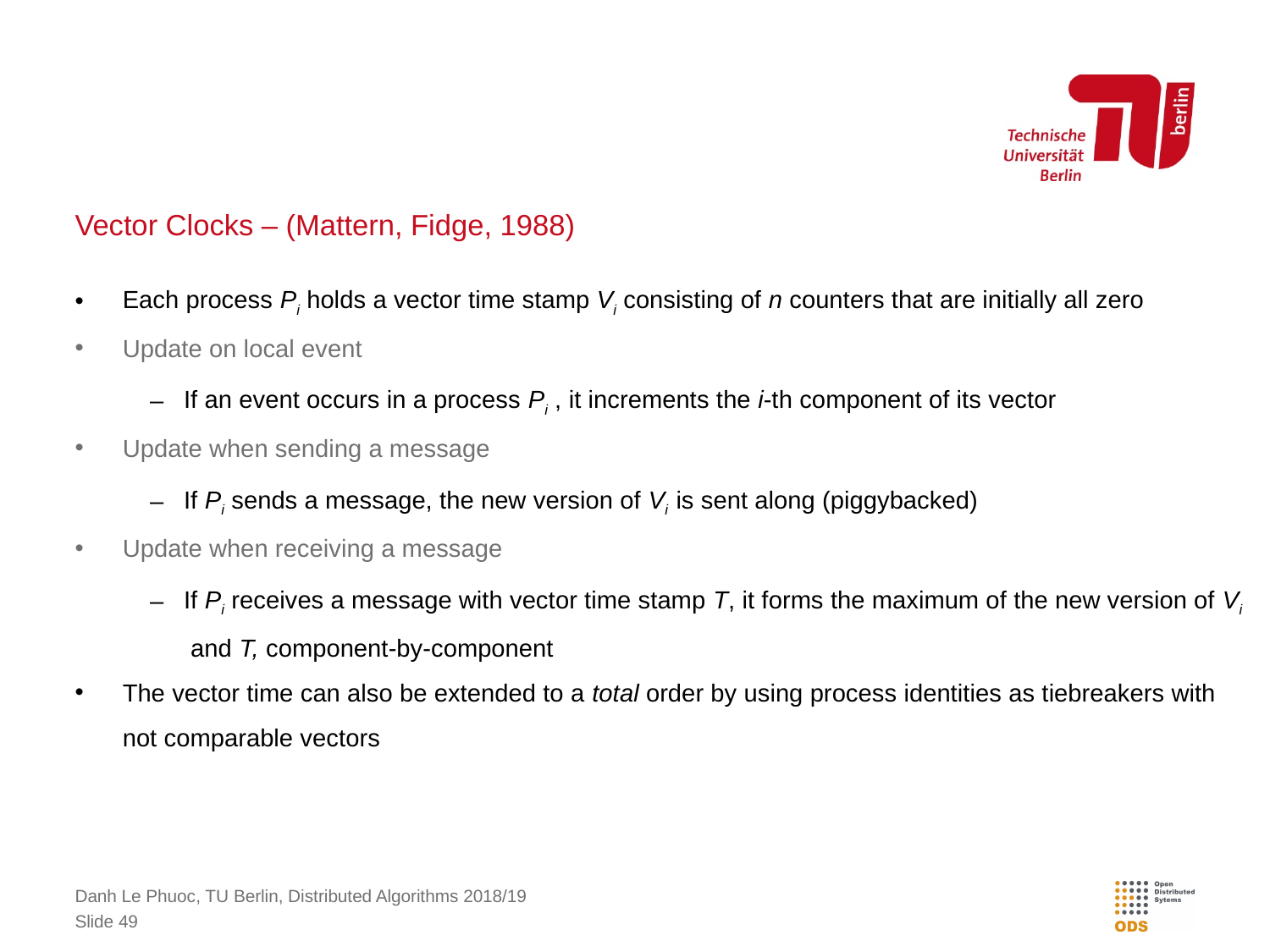

# Vector Clocks – (Mattern, Fidge, 1988)
Each process Pi holds a vector time stamp Vi consisting of n counters that are initially all zero
Update on local event
If an event occurs in a process Pi , it increments the i-th component of its vector
Update when sending a message
If Pi sends a message, the new version of Vi  is sent along (piggybacked)
Update when receiving a message
If Pi receives a message with vector time stamp T, it forms the maximum of the new version of Vi  and T, component-by-component
The vector time can also be extended to a total order by using process identities as tiebreakers with not comparable vectors
Danh Le Phuoc, TU Berlin, Distributed Algorithms 2018/19
Slide 49